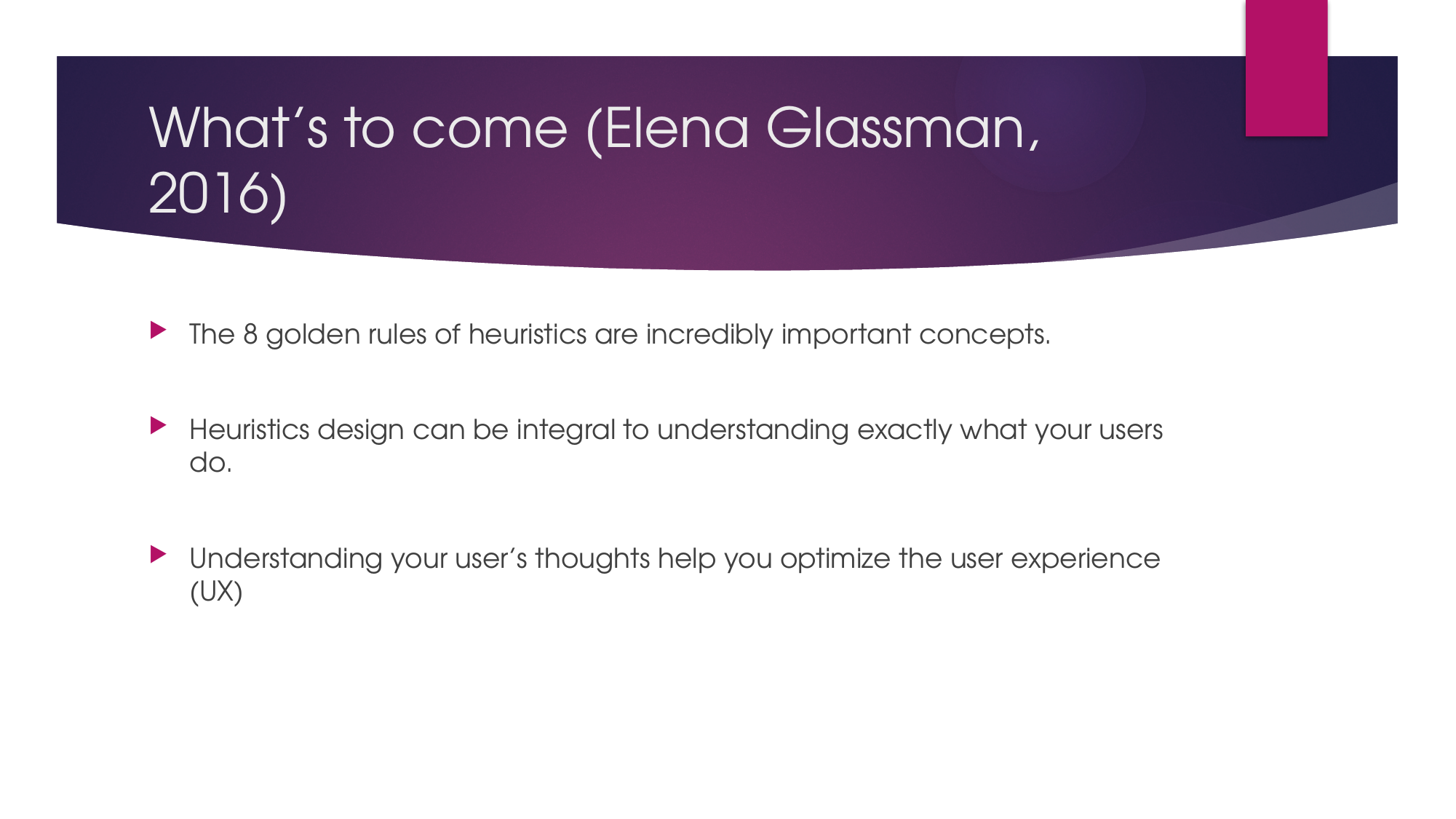

# What’s to come (Elena Glassman, 2016)
The 8 golden rules of heuristics are incredibly important concepts.

Heuristics design can be integral to understanding exactly what your users do.

Understanding your user’s thoughts help you optimize the user experience (UX)